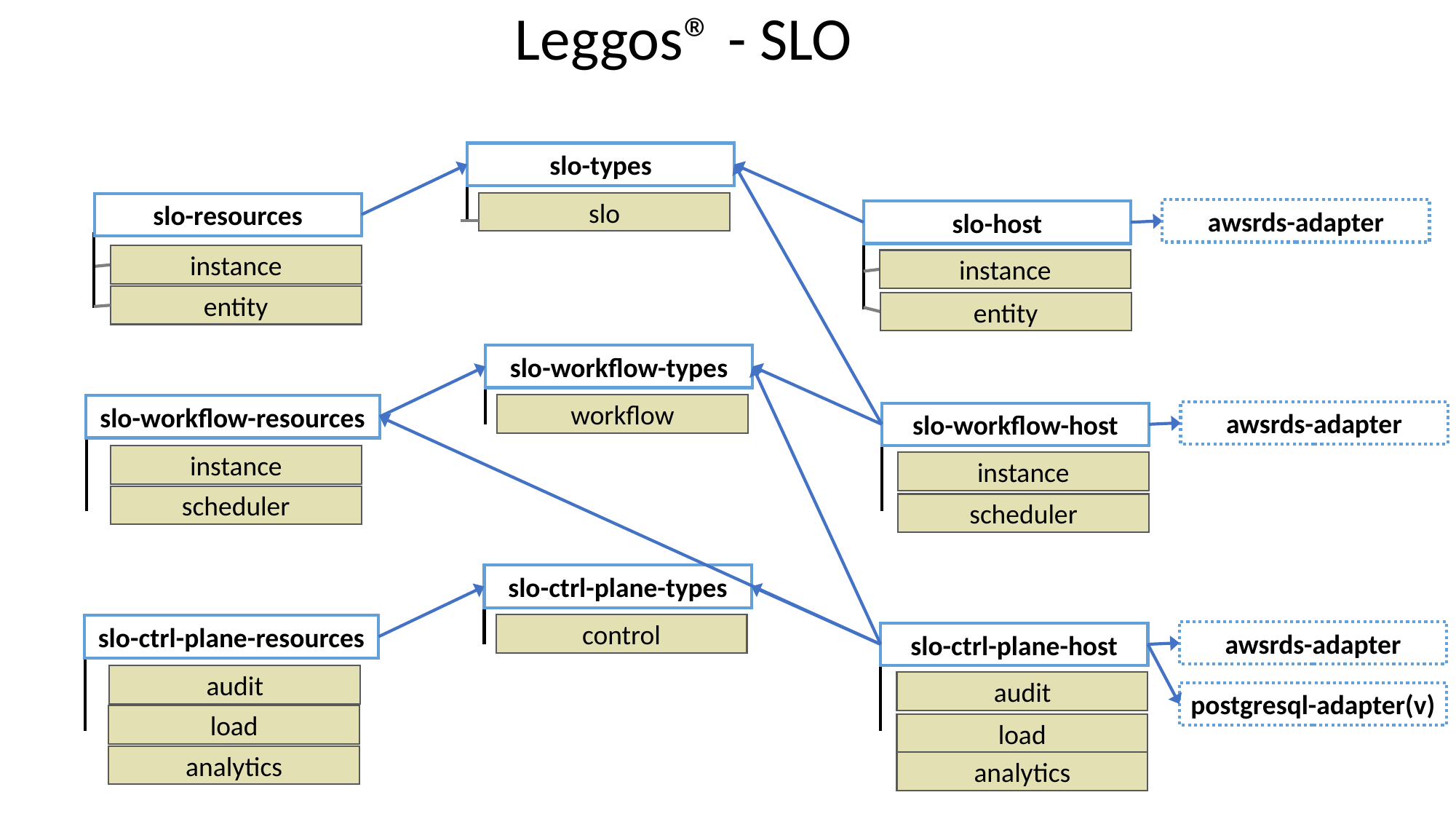

# Leggos® - SLO
slo-types
slo
slo-resources
awsrds-adapter
slo-host
instance
instance
entity
entity
slo-workflow-types
workflow
slo-workflow-resources
awsrds-adapter
slo-workflow-host
instance
instance
scheduler
scheduler
slo-ctrl-plane-types
control
slo-ctrl-plane-resources
awsrds-adapter
slo-ctrl-plane-host
audit
audit
postgresql-adapter(v)
load
load
analytics
analytics